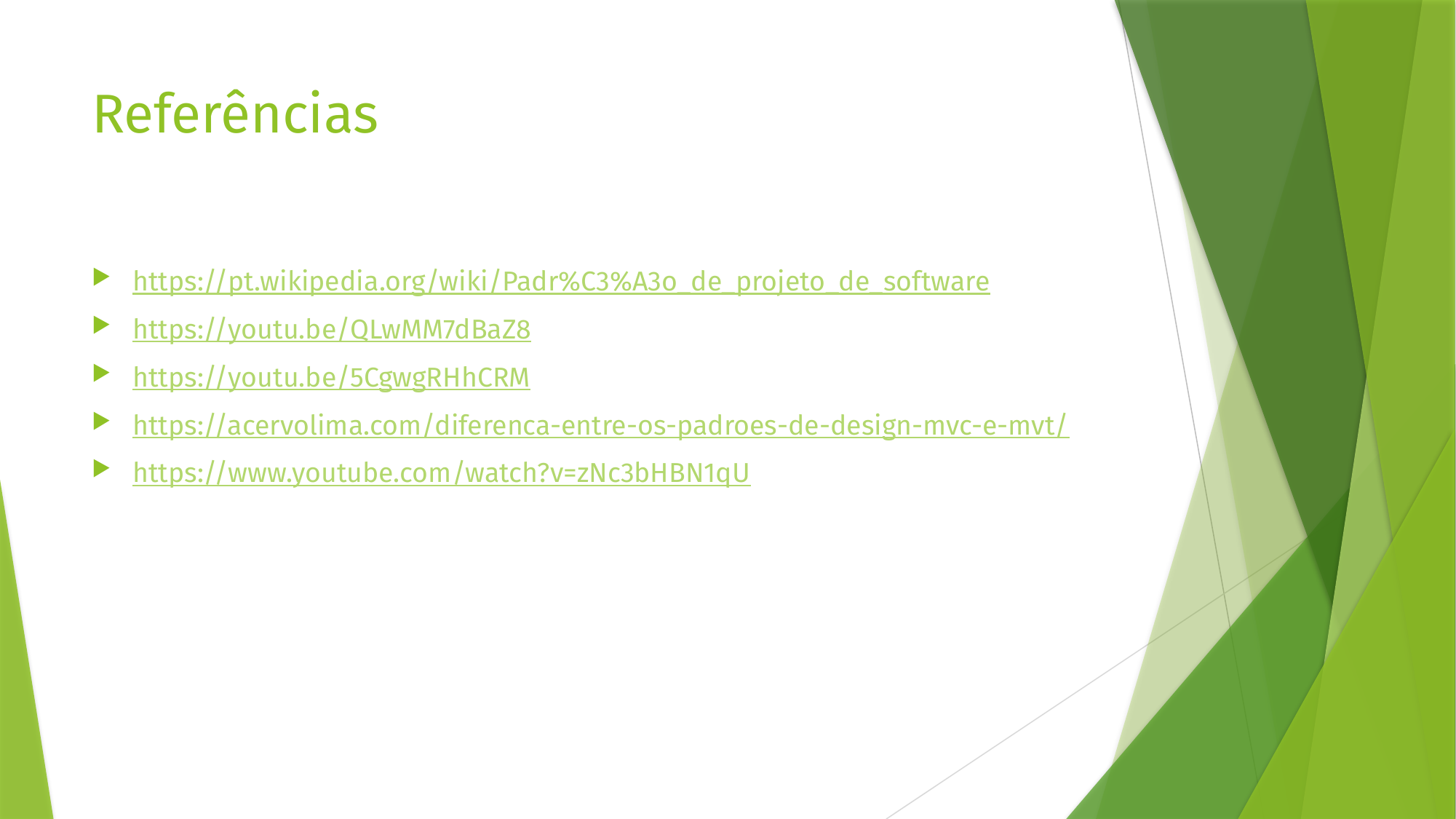

# Referências
https://pt.wikipedia.org/wiki/Padr%C3%A3o_de_projeto_de_software
https://youtu.be/QLwMM7dBaZ8
https://youtu.be/5CgwgRHhCRM
https://acervolima.com/diferenca-entre-os-padroes-de-design-mvc-e-mvt/
https://www.youtube.com/watch?v=zNc3bHBN1qU